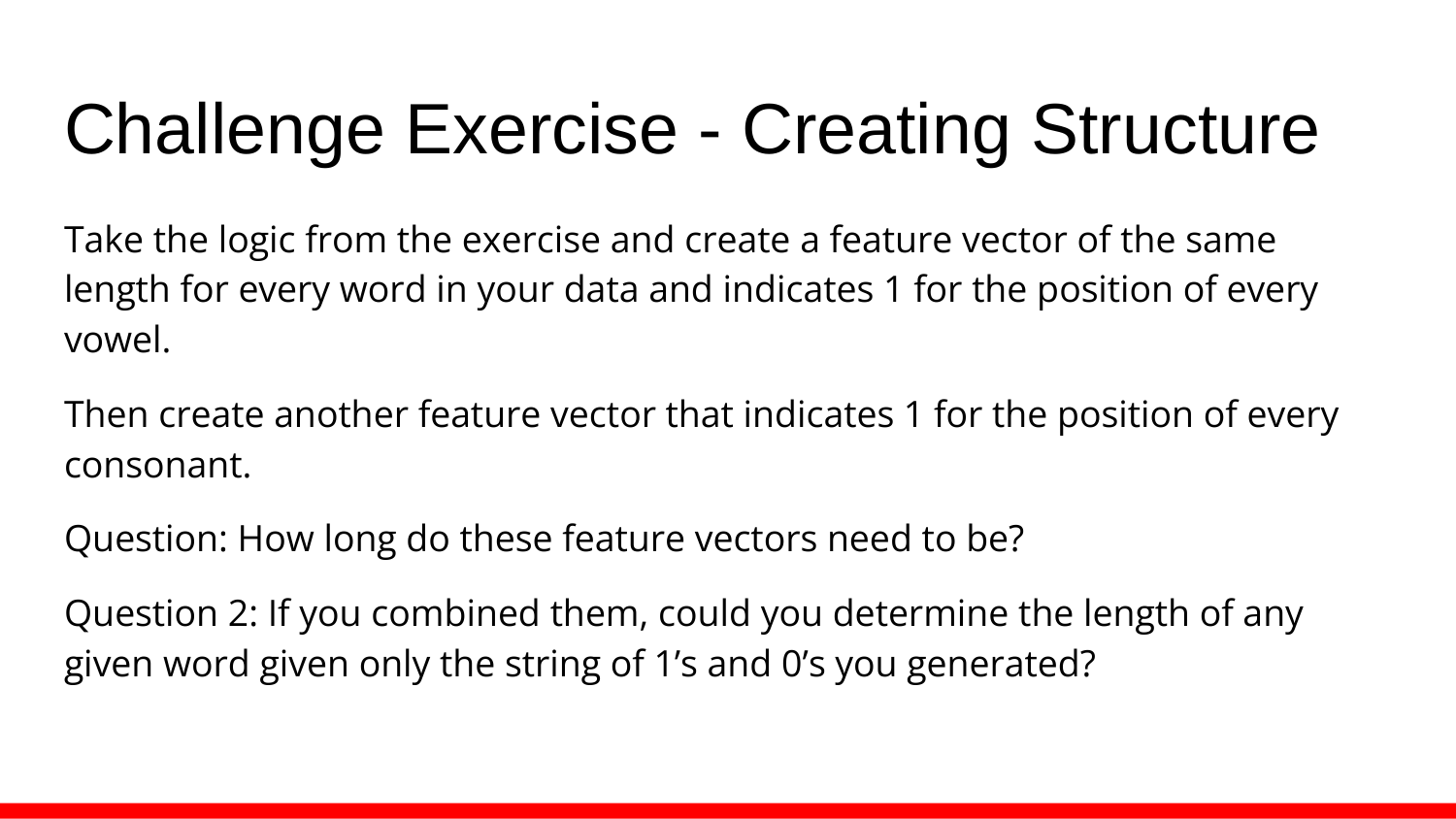

# Challenge Exercise - Creating Structure
Take the logic from the exercise and create a feature vector of the same length for every word in your data and indicates 1 for the position of every vowel.
Then create another feature vector that indicates 1 for the position of every consonant.
Question: How long do these feature vectors need to be?
Question 2: If you combined them, could you determine the length of any given word given only the string of 1’s and 0’s you generated?